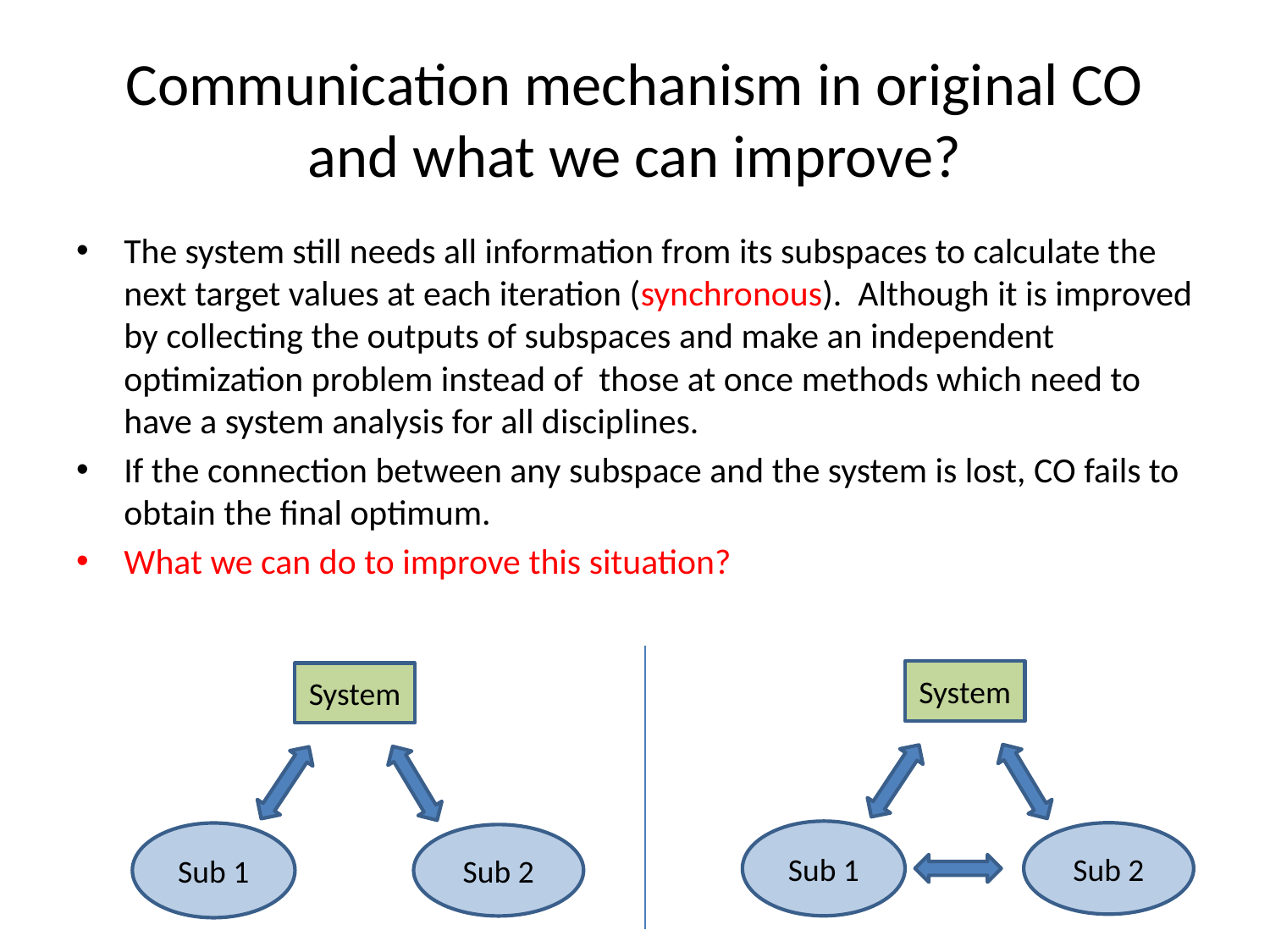

# Communication mechanism in original CO and what we can improve?
The system still needs all information from its subspaces to calculate the next target values at each iteration (synchronous).  Although it is improved by collecting the outputs of subspaces and make an independent optimization problem instead of  those at once methods which need to have a system analysis for all disciplines.
If the connection between any subspace and the system is lost, CO fails to obtain the final optimum.
What we can do to improve this situation?
System
System

Sub 1
Sub 2
Sub 1
Sub 2